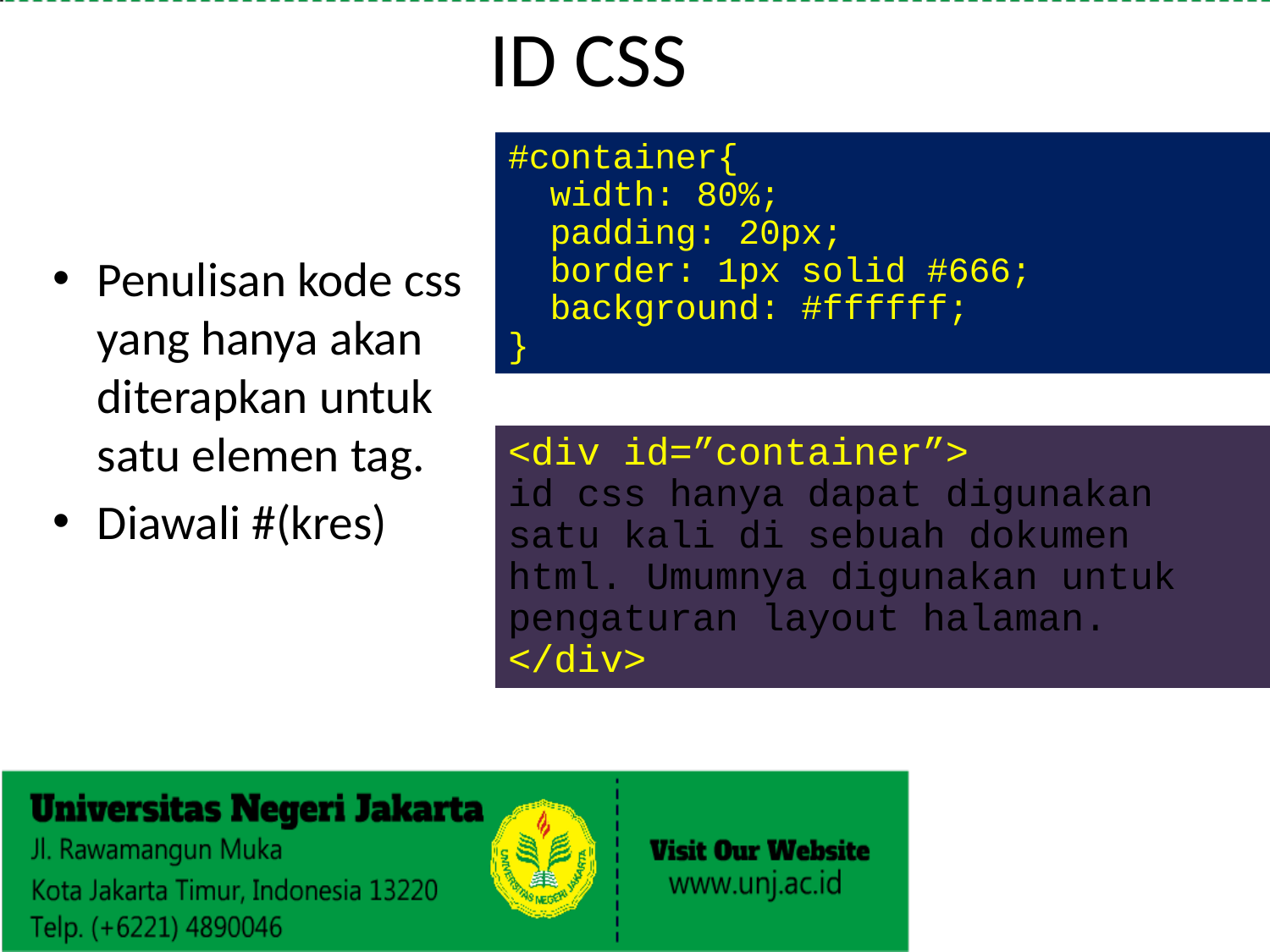

# ID CSS
#container{ 
  width: 80%;
  padding: 20px;
  border: 1px solid #666;
  background: #ffffff;
}
Penulisan kode css yang hanya akan diterapkan untuk satu elemen tag.
Diawali #(kres)
<div id=”container”>
id css hanya dapat digunakan satu kali di sebuah dokumen html. Umumnya digunakan untuk pengaturan layout halaman.
</div>